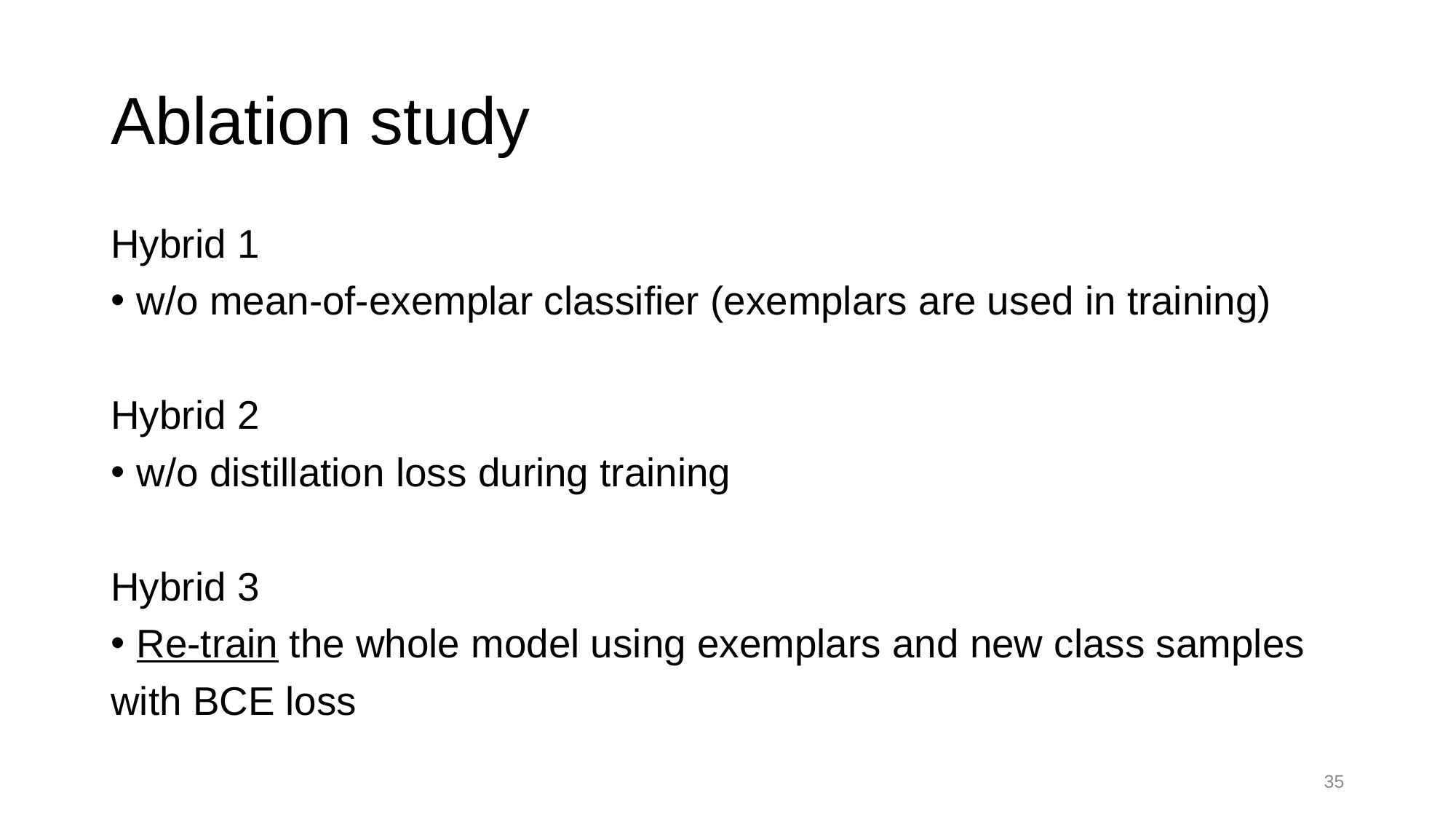

# Ablation study
Hybrid 1
w/o mean-of-exemplar classifier (exemplars are used in training)

Hybrid 2
w/o distillation loss during training

Hybrid 3
Re-train the whole model using exemplars and new class samples
with BCE loss
35